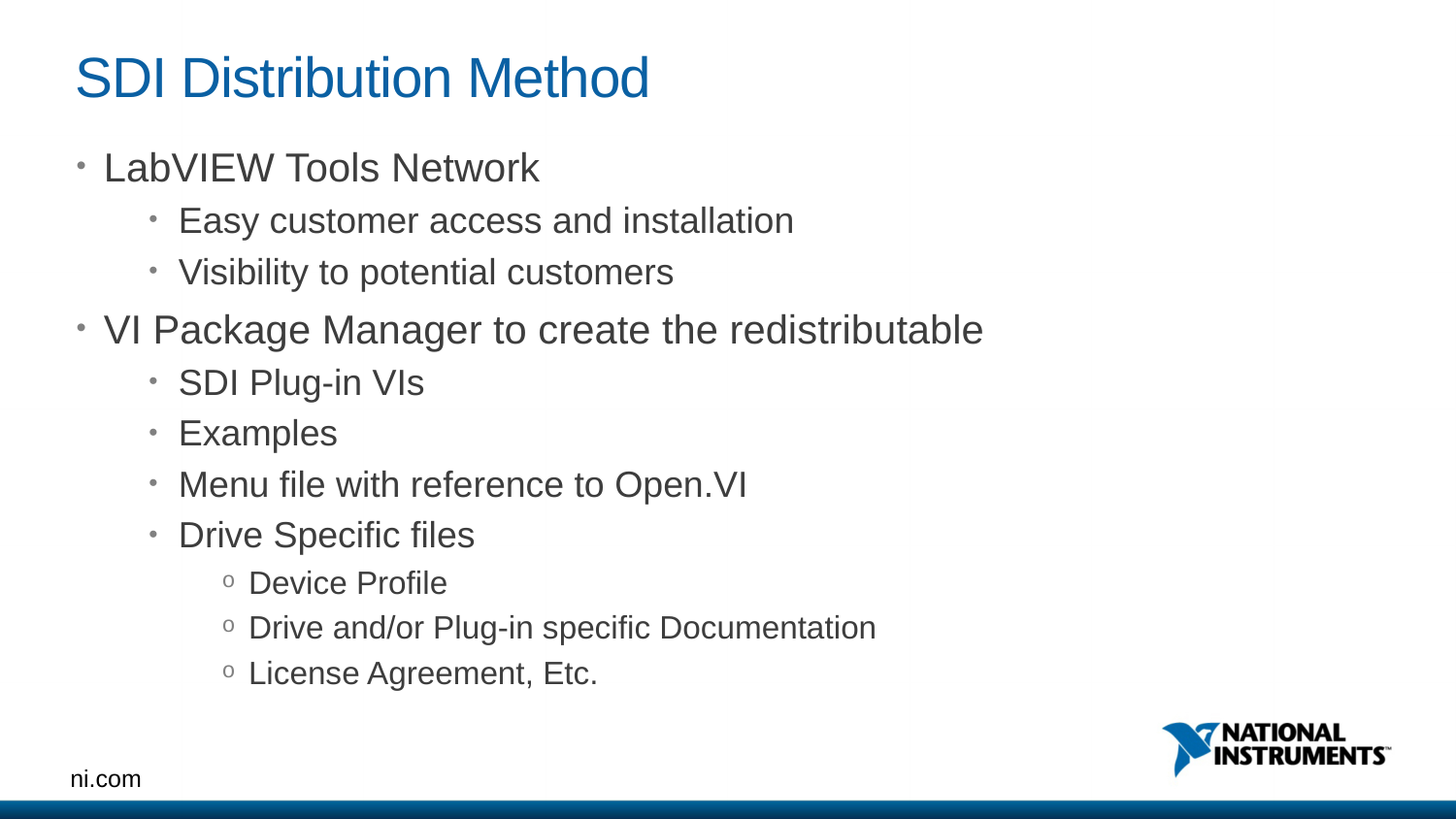

# SDI Distribution Method
LabVIEW Tools Network
Easy customer access and installation
Visibility to potential customers
VI Package Manager to create the redistributable
SDI Plug-in VIs
Examples
Menu file with reference to Open.VI
Drive Specific files
Device Profile
Drive and/or Plug-in specific Documentation
License Agreement, Etc.